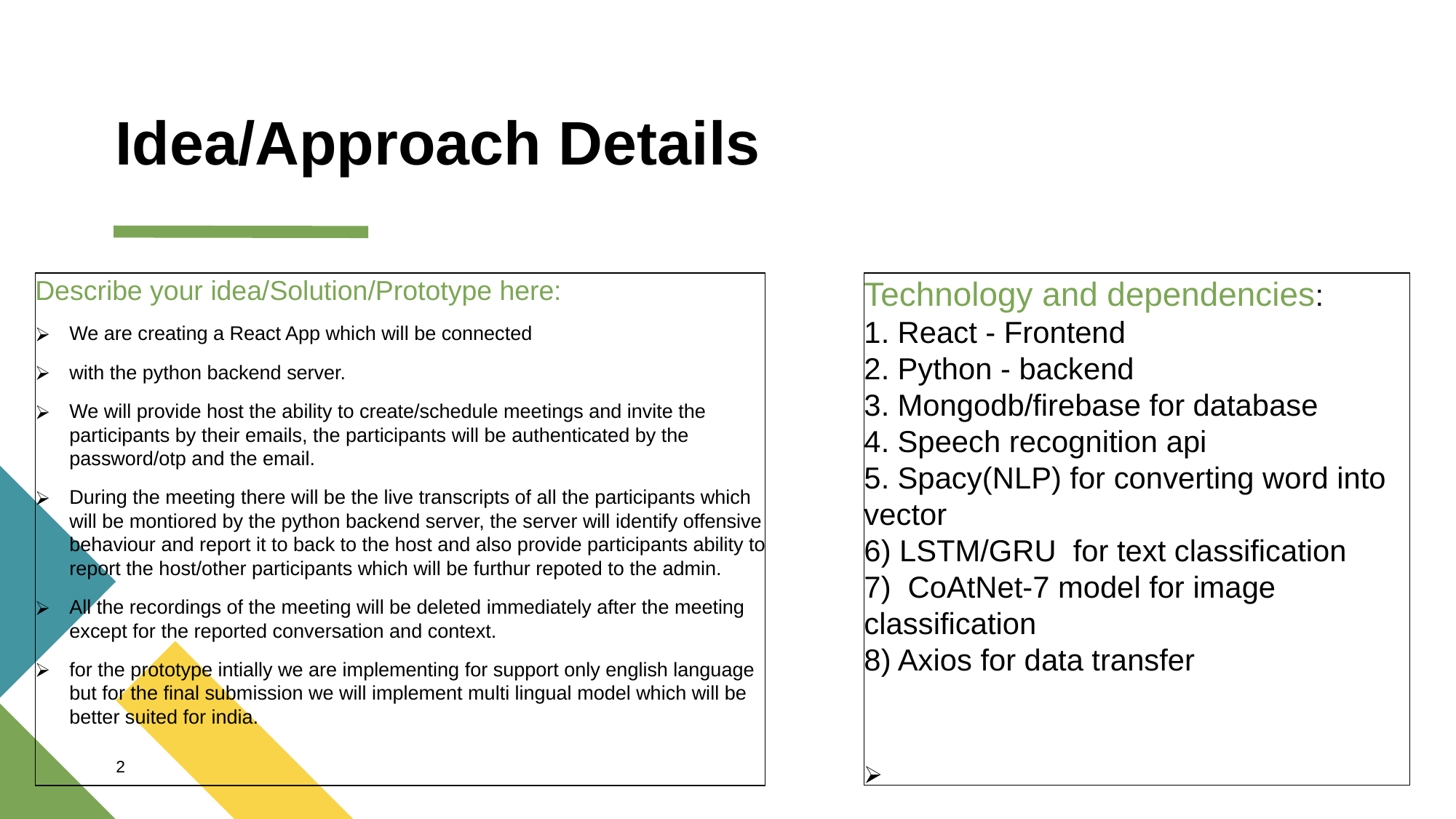

# Idea/Approach Details
Technology and dependencies:
1. React - Frontend
2. Python - backend
3. Mongodb/firebase for database
4. Speech recognition api
5. Spacy(NLP) for converting word into vector
6) LSTM/GRU  for text classification
7)  CoAtNet-7 model for image classification
8) Axios for data transfer

Describe your idea/Solution/Prototype here:
We are creating a React App which will be connected
with the python backend server.
We will provide host the ability to create/schedule meetings and invite the participants by their emails, the participants will be authenticated by the password/otp and the email.
During the meeting there will be the live transcripts of all the participants which will be montiored by the python backend server, the server will identify offensive behaviour and report it to back to the host and also provide participants ability to report the host/other participants which will be furthur repoted to the admin.
All the recordings of the meeting will be deleted immediately after the meeting except for the reported conversation and context.
for the prototype intially we are implementing for support only english language but for the final submission we will implement multi lingual model which will be better suited for india.
2